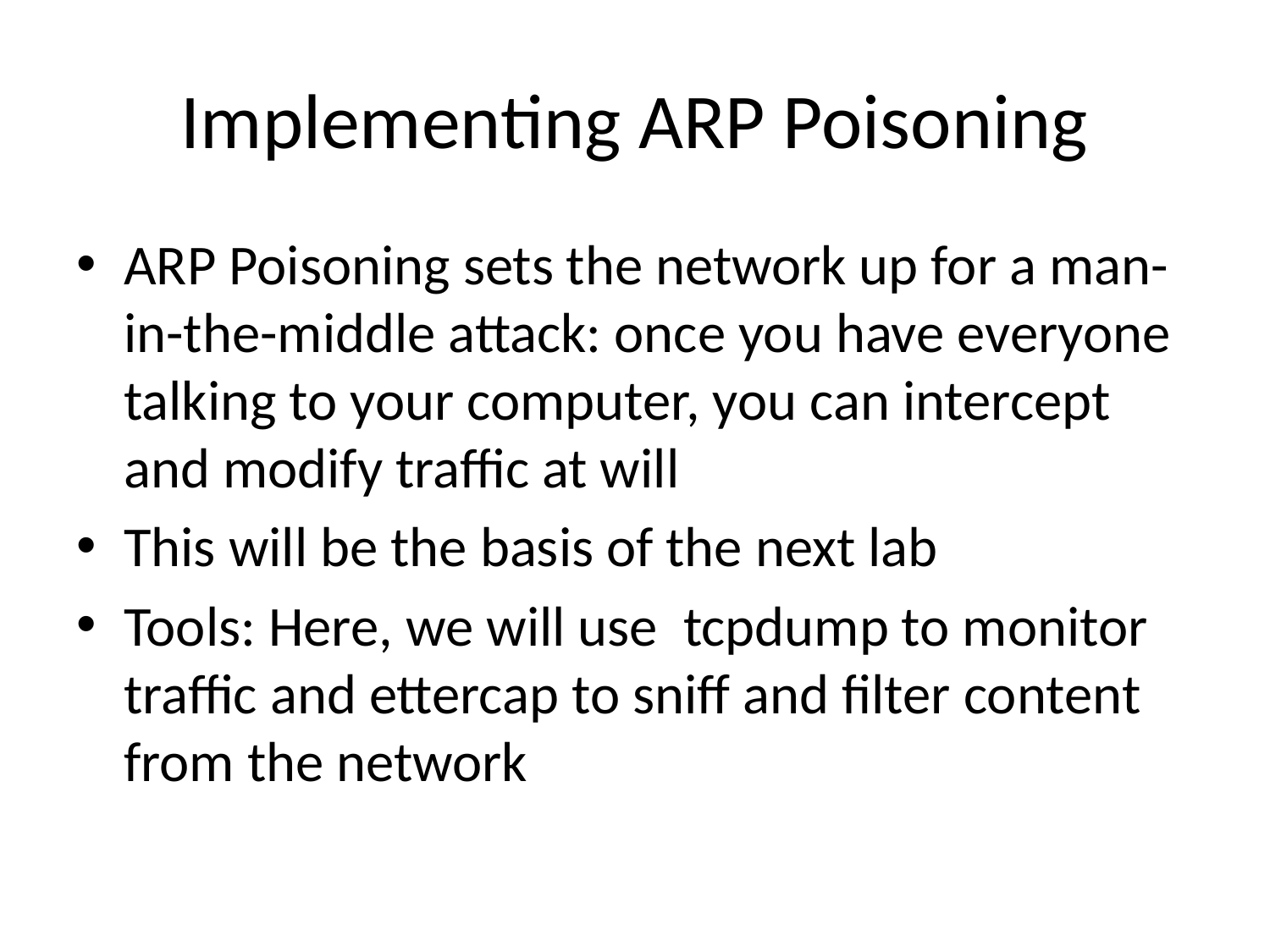

# Implementing ARP Poisoning
ARP Poisoning sets the network up for a man-in-the-middle attack: once you have everyone talking to your computer, you can intercept and modify traffic at will
This will be the basis of the next lab
Tools: Here, we will use  tcpdump to monitor traffic and ettercap to sniff and filter content from the network